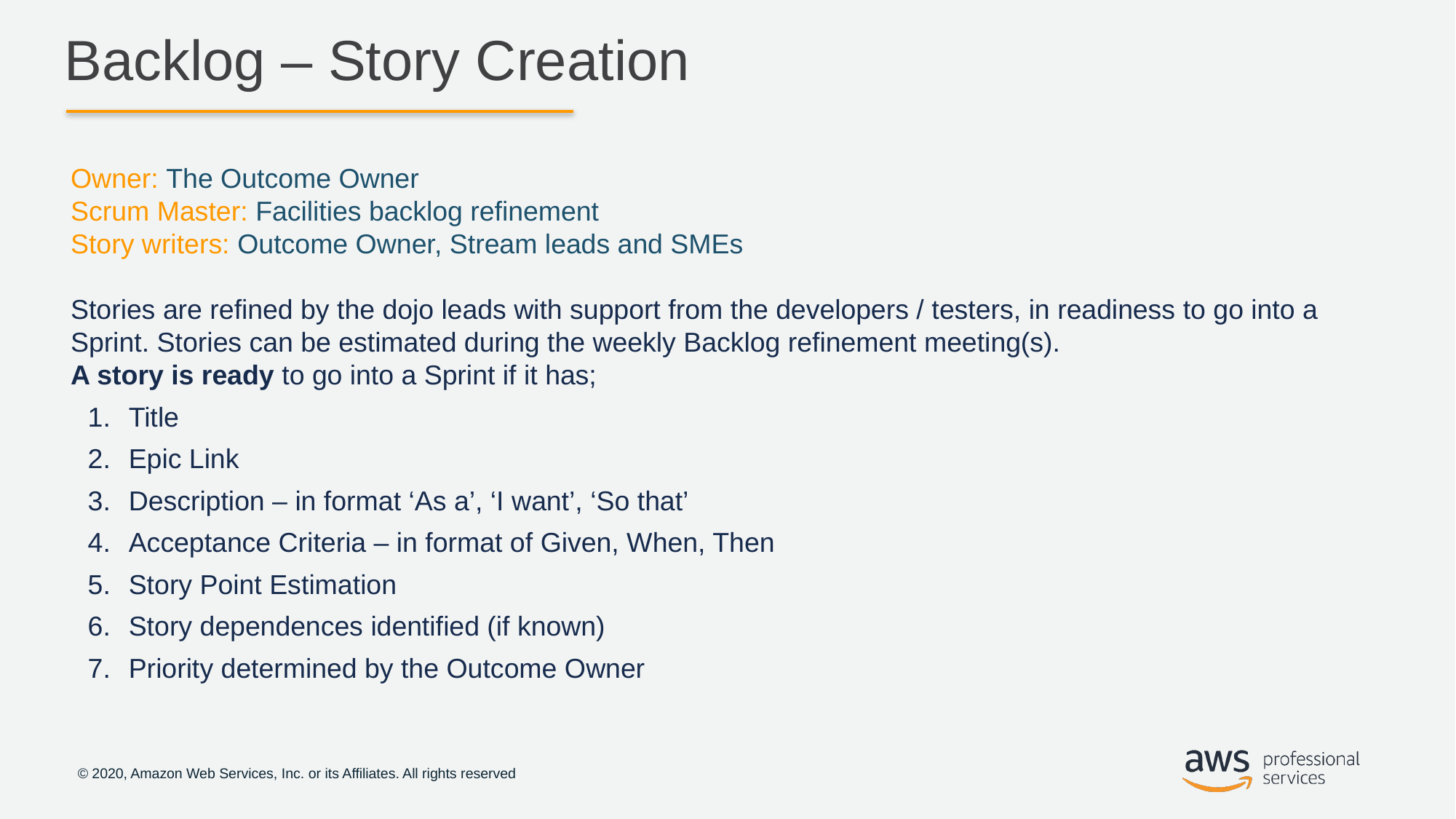

# Backlog – Story Creation
Owner: The Outcome Owner
Scrum Master: Facilities backlog refinement
Story writers: Outcome Owner, Stream leads and SMEs

Stories are refined by the dojo leads with support from the developers / testers, in readiness to go into a Sprint. Stories can be estimated during the weekly Backlog refinement meeting(s).
A story is ready to go into a Sprint if it has;
Title
Epic Link
Description – in format ‘As a’, ‘I want’, ‘So that’
Acceptance Criteria – in format of Given, When, Then
Story Point Estimation
Story dependences identified (if known)
Priority determined by the Outcome Owner